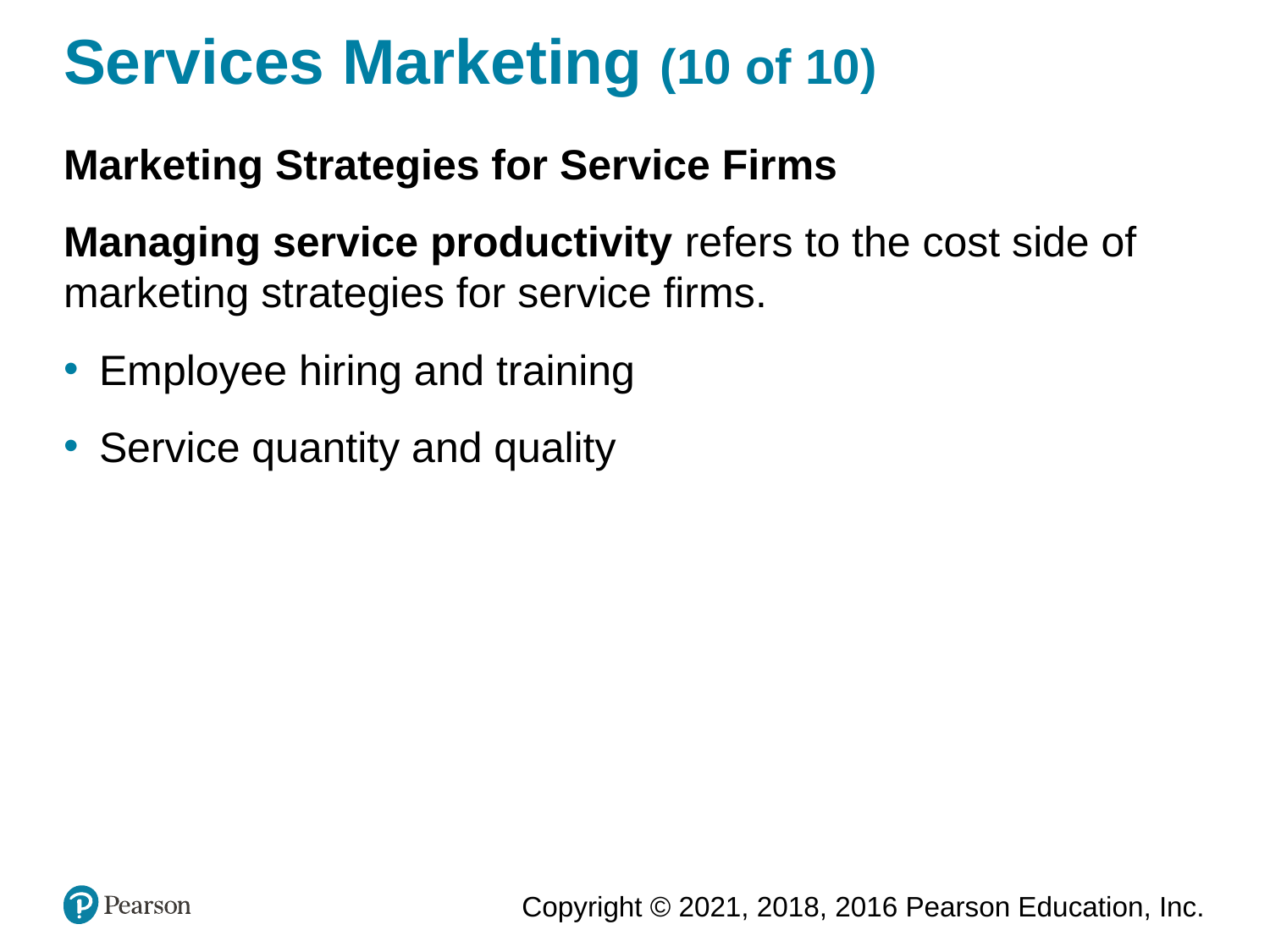

# Services Marketing (10 of 10)
Marketing Strategies for Service Firms
Managing service productivity refers to the cost side of marketing strategies for service firms.
Employee hiring and training
Service quantity and quality